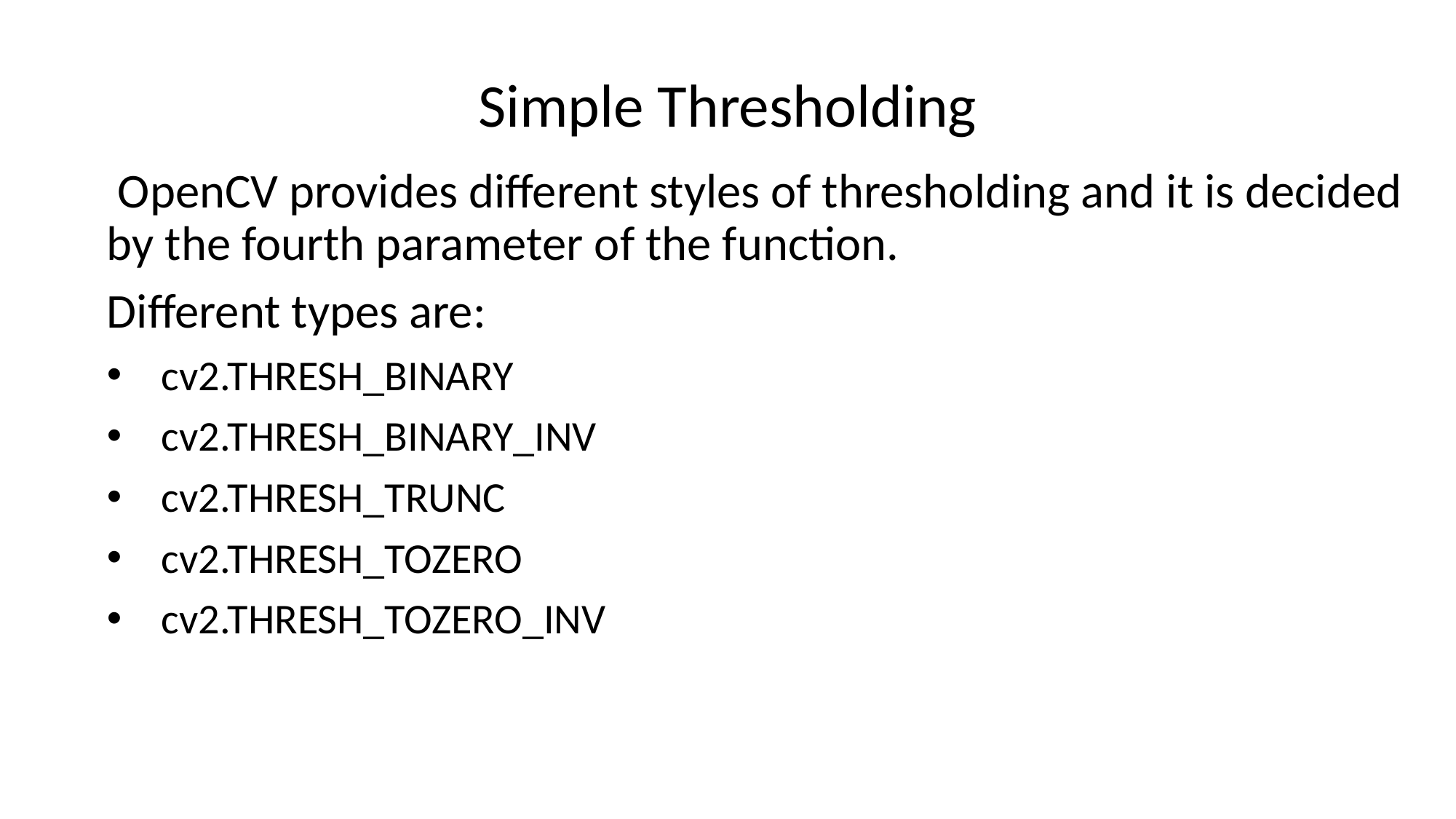

# Simple Thresholding
 OpenCV provides different styles of thresholding and it is decided by the fourth parameter of the function.
Different types are:
cv2.THRESH_BINARY
cv2.THRESH_BINARY_INV
cv2.THRESH_TRUNC
cv2.THRESH_TOZERO
cv2.THRESH_TOZERO_INV